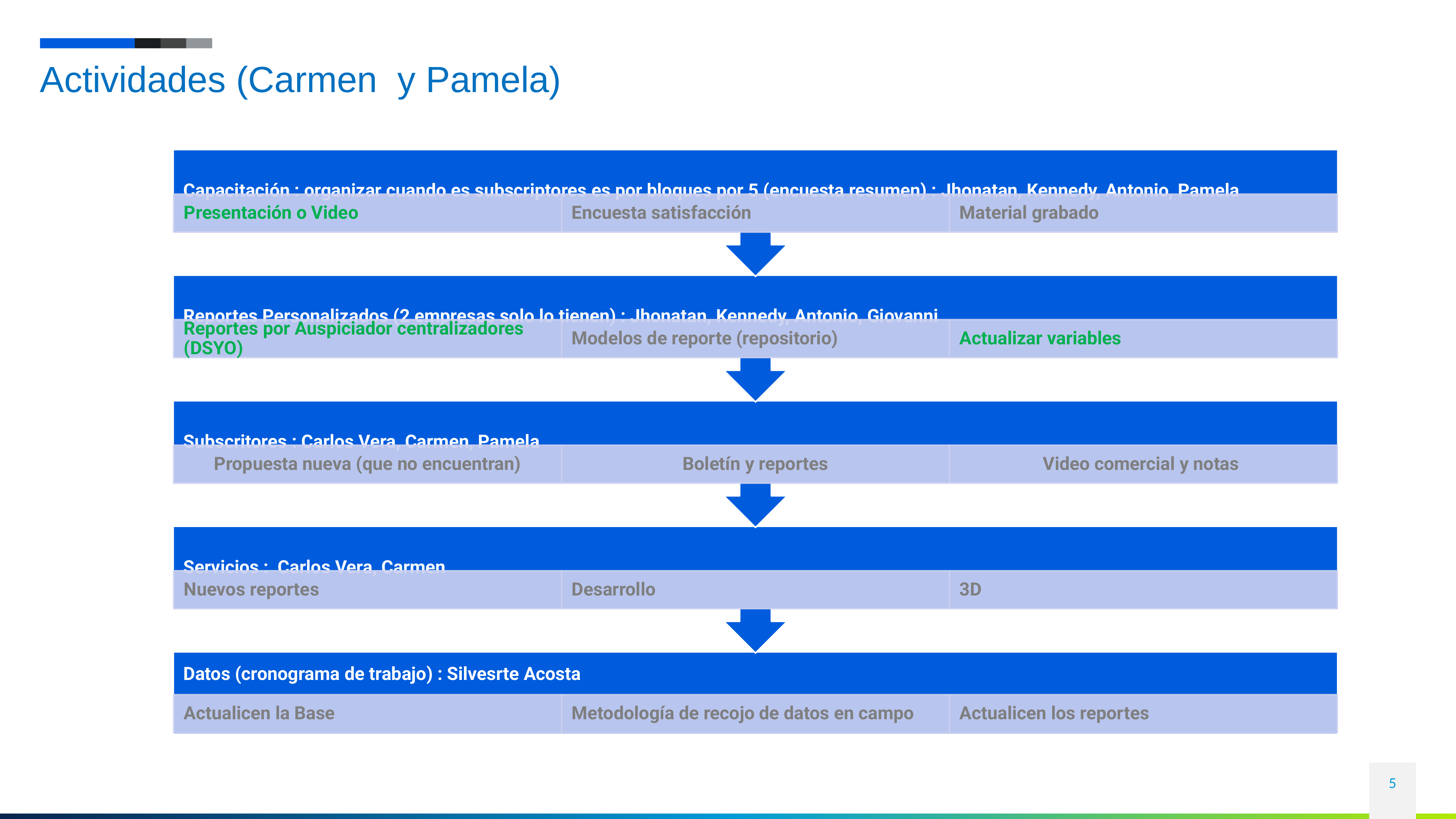

# Actividades (Carmen  y Pamela)
Datos (cronograma de trabajo) : Silvesrte Acosta
Actualicen la Base
Metodología de recojo de datos en campo
Actualicen los reportes
Servicios :  Carlos Vera, Carmen
Nuevos reportes
Desarrollo
3D
Subscritores : Carlos Vera, Carmen, Pamela
Propuesta nueva (que no encuentran)
Boletín y reportes
Video comercial y notas
Reportes Personalizados (2 empresas solo lo tienen) : Jhonatan, Kennedy, Antonio, Giovanni
Reportes por Auspiciador centralizadores (DSYO)
Modelos de reporte (repositorio)
Actualizar variables
Capacitación : organizar cuando es subscriptores es por bloques por 5 (encuesta resumen) : Jhonatan, Kennedy, Antonio, Pamela
Presentación o Video
Encuesta satisfacción
Material grabado
5